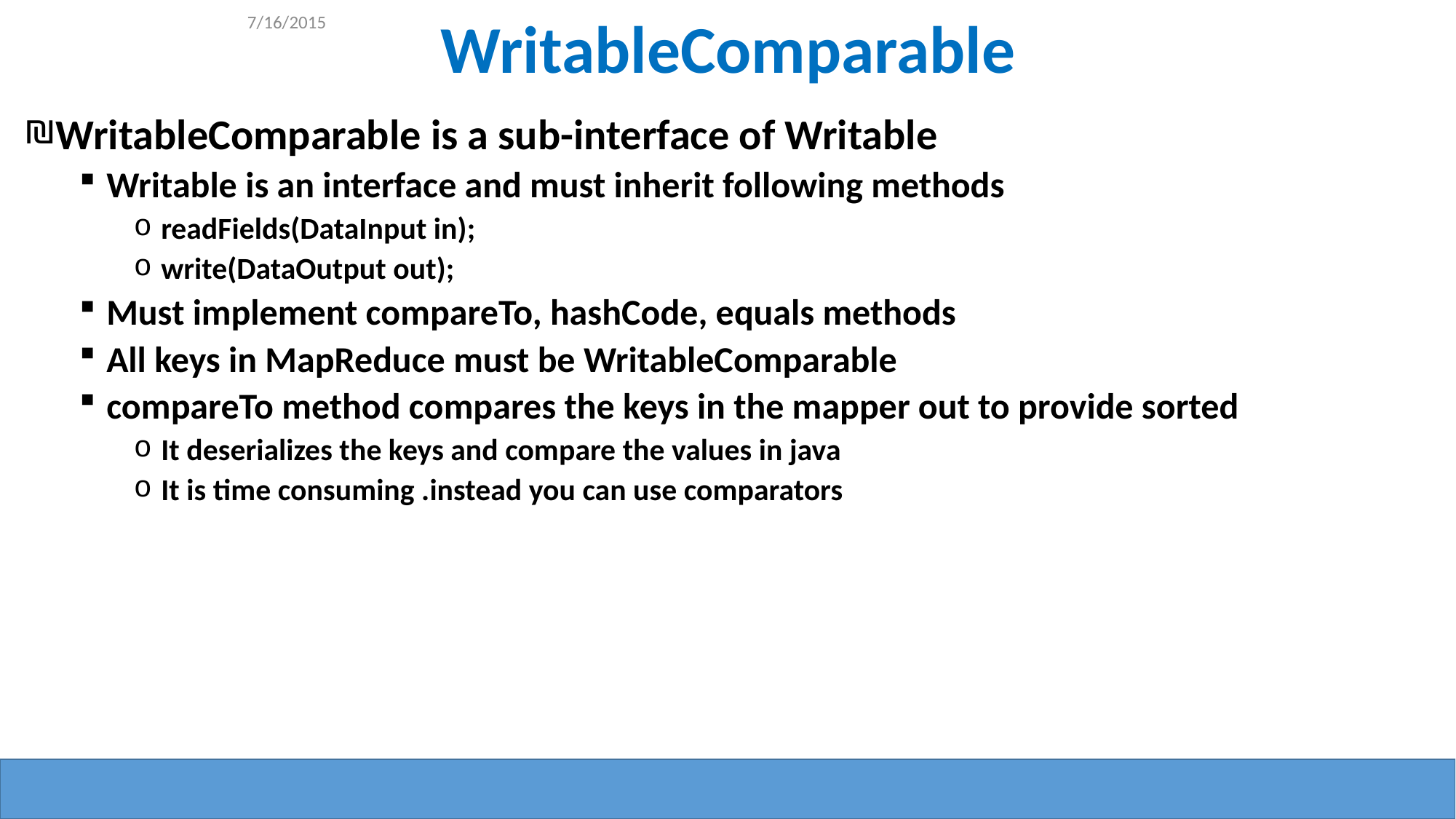

7/16/2015
# WritableComparable
WritableComparable is a sub-interface of Writable
Writable is an interface and must inherit following methods
readFields(DataInput in);
write(DataOutput out);
Must implement compareTo, hashCode, equals methods
All keys in MapReduce must be WritableComparable
compareTo method compares the keys in the mapper out to provide sorted
It deserializes the keys and compare the values in java
It is time consuming .instead you can use comparators